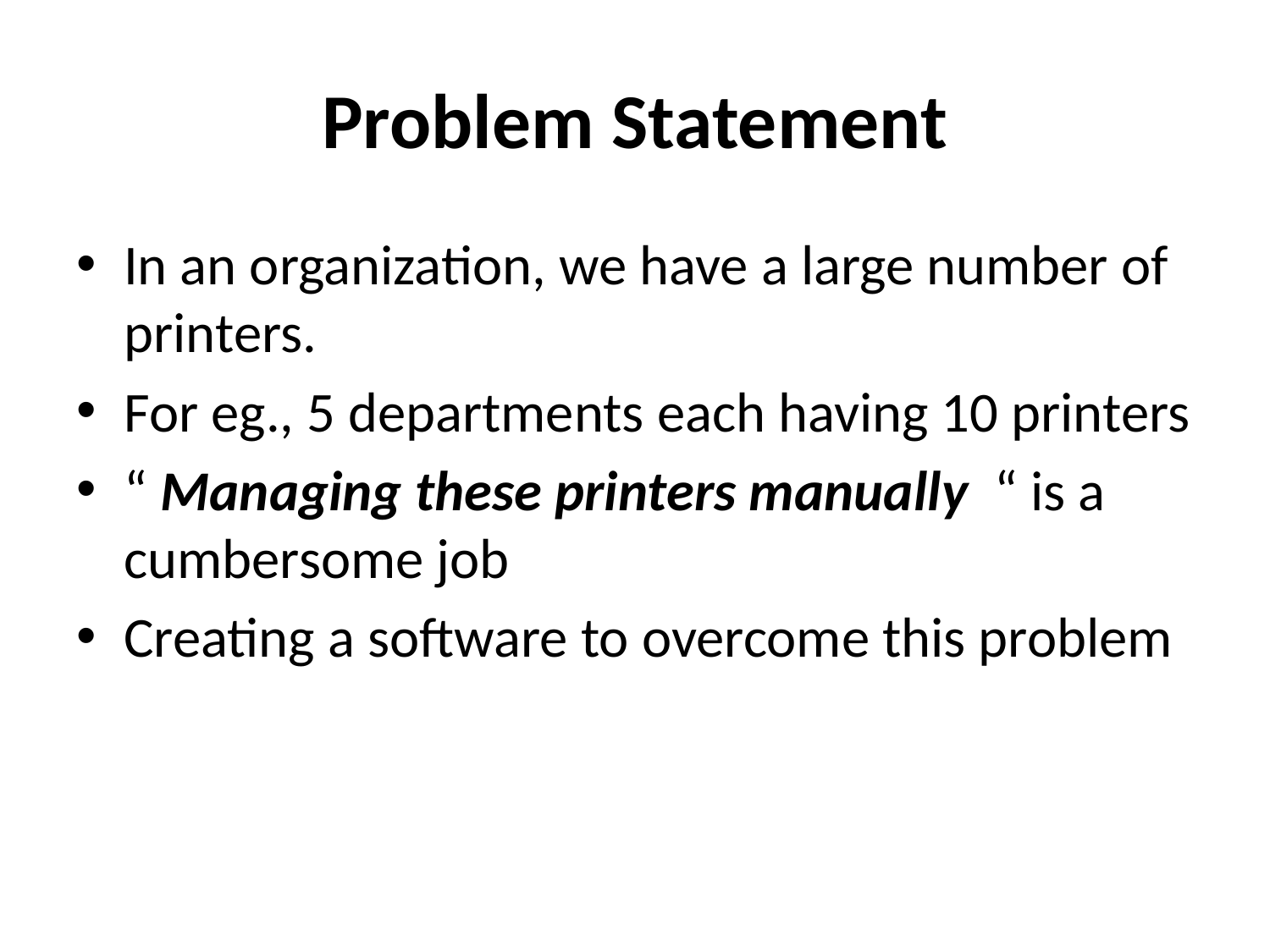

# Problem Statement
In an organization, we have a large number of printers.
For eg., 5 departments each having 10 printers
“ Managing these printers manually  “ is a cumbersome job
Creating a software to overcome this problem